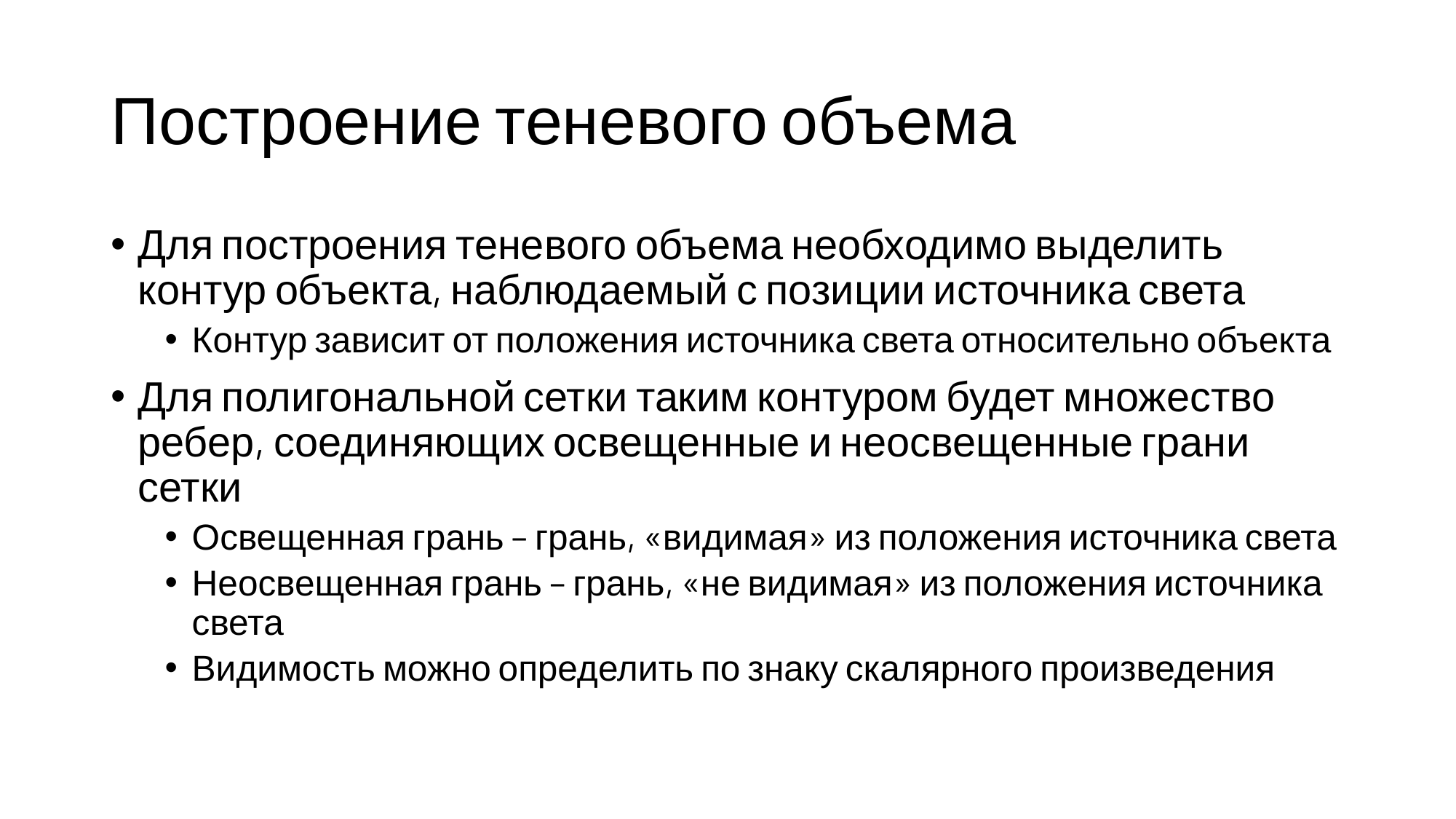

# Построение теневого объема
Для построения теневого объема необходимо выделить контур объекта, наблюдаемый с позиции источника света
Контур зависит от положения источника света относительно объекта
Для полигональной сетки таким контуром будет множество ребер, соединяющих освещенные и неосвещенные грани сетки
Освещенная грань – грань, «видимая» из положения источника света
Неосвещенная грань – грань, «не видимая» из положения источника света
Видимость можно определить по знаку скалярного произведения